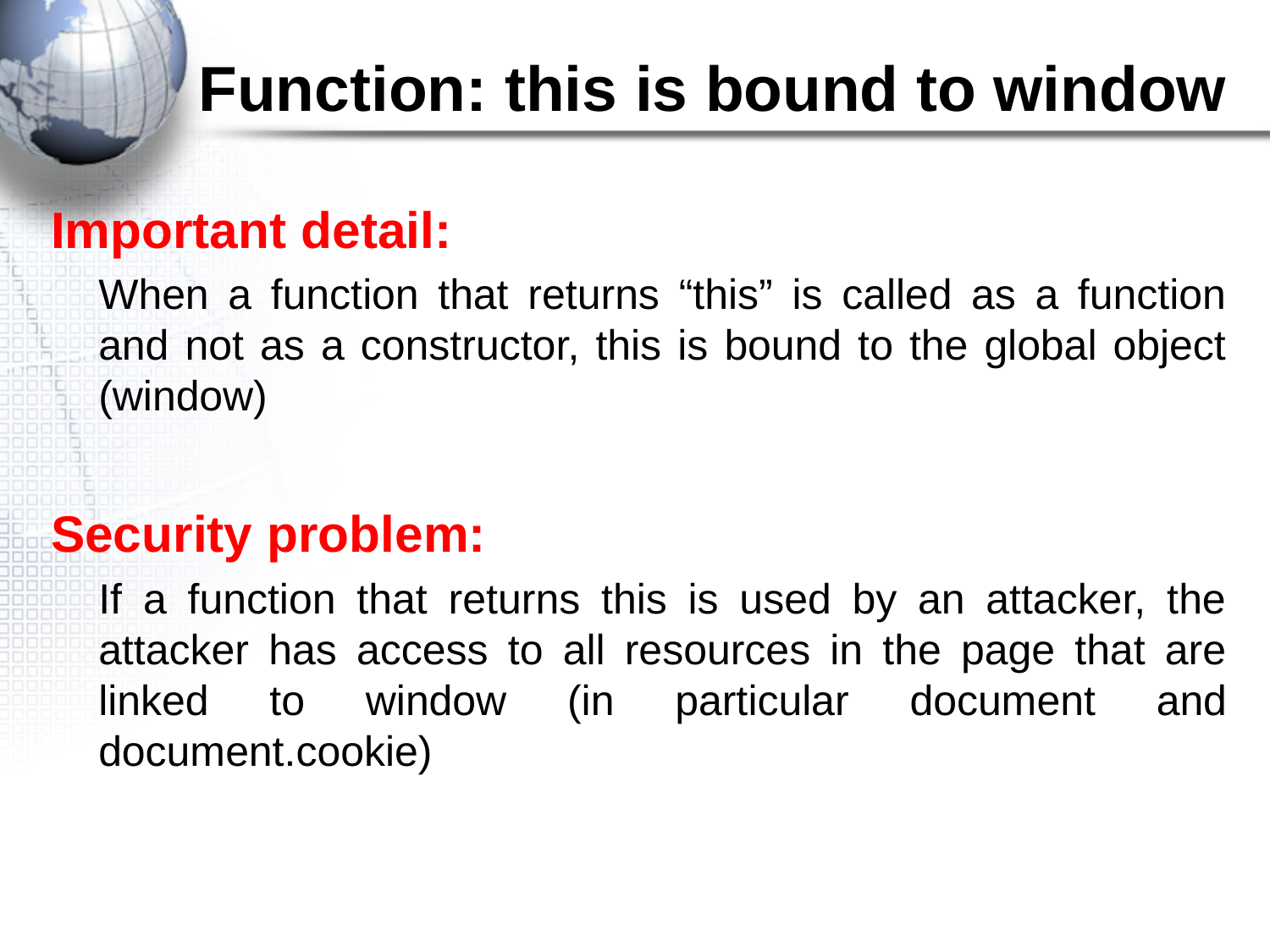

# Function: this is bound to window
Important detail:
	When a function that returns “this” is called as a function and not as a constructor, this is bound to the global object (window)

Security problem:
	If a function that returns this is used by an attacker, the attacker has access to all resources in the page that are linked to window (in particular document and document.cookie)